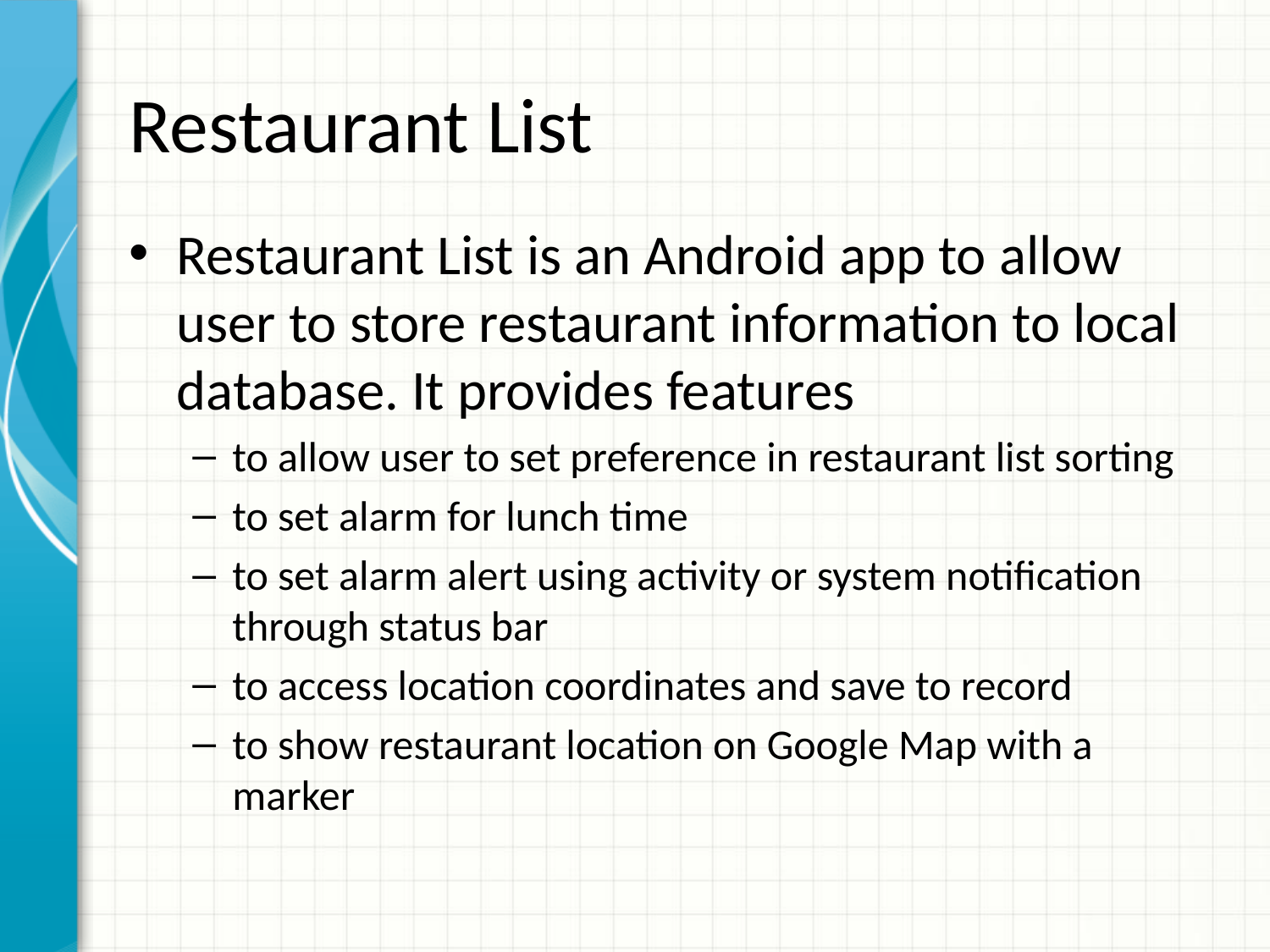

# Restaurant List
Restaurant List is an Android app to allow user to store restaurant information to local database. It provides features
to allow user to set preference in restaurant list sorting
to set alarm for lunch time
to set alarm alert using activity or system notification through status bar
to access location coordinates and save to record
to show restaurant location on Google Map with a marker